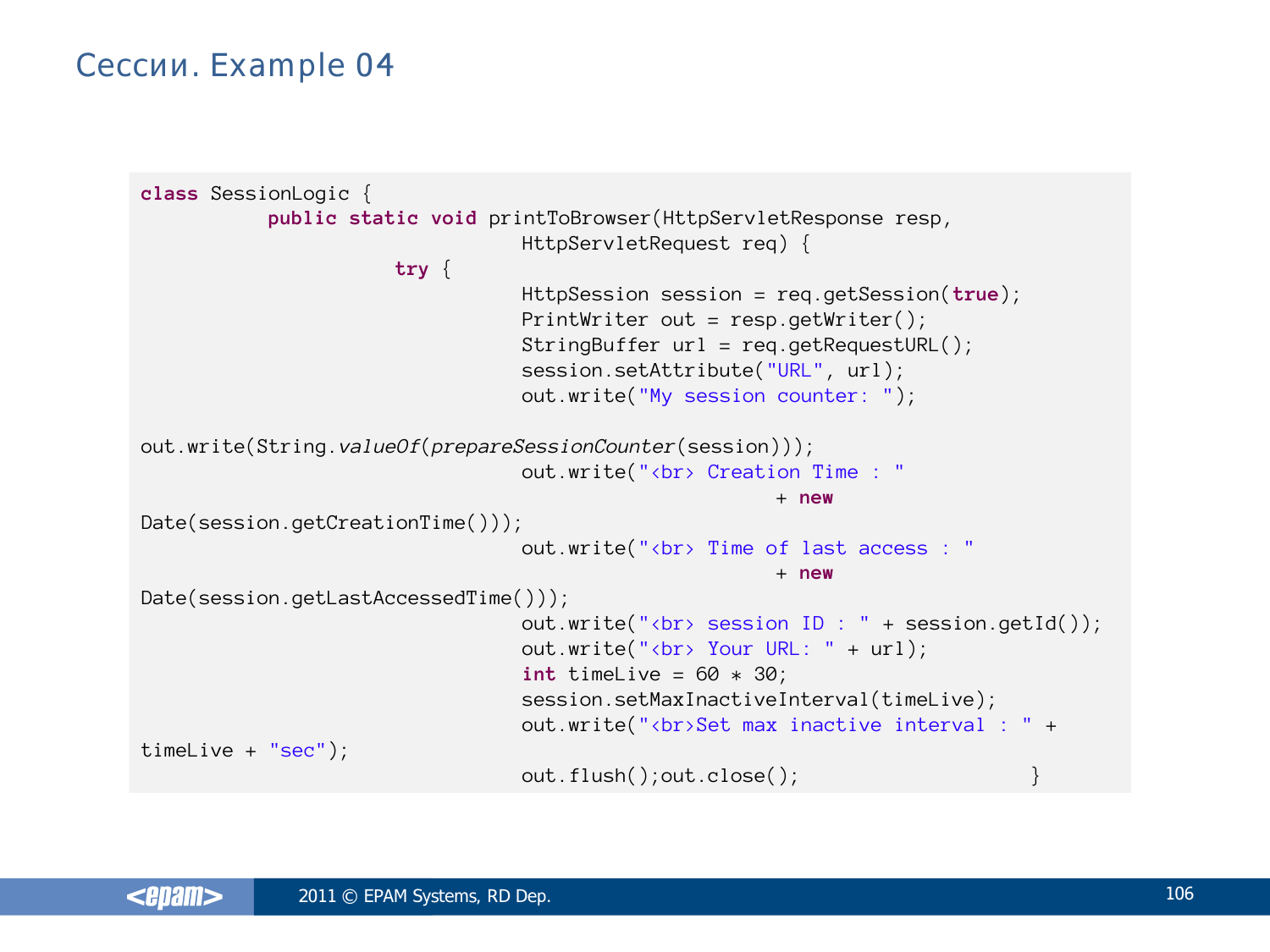

# Сессии. Example 04
class SessionLogic {
	public static void printToBrowser(HttpServletResponse resp,
			HttpServletRequest req) {
		try {
			HttpSession session = req.getSession(true);
			PrintWriter out = resp.getWriter();
			StringBuffer url = req.getRequestURL();
			session.setAttribute("URL", url);
			out.write("My session counter: ");
			out.write(String.valueOf(prepareSessionCounter(session)));
			out.write("<br> Creation Time : "
					+ new Date(session.getCreationTime()));
			out.write("<br> Time of last access : "
					+ new Date(session.getLastAccessedTime()));
			out.write("<br> session ID : " + session.getId());
			out.write("<br> Your URL: " + url);
			int timeLive = 60 * 30;
			session.setMaxInactiveInterval(timeLive);
			out.write("<br>Set max inactive interval : " + timeLive + "sec");
			out.flush();out.close();		}
106
2011 © EPAM Systems, RD Dep.